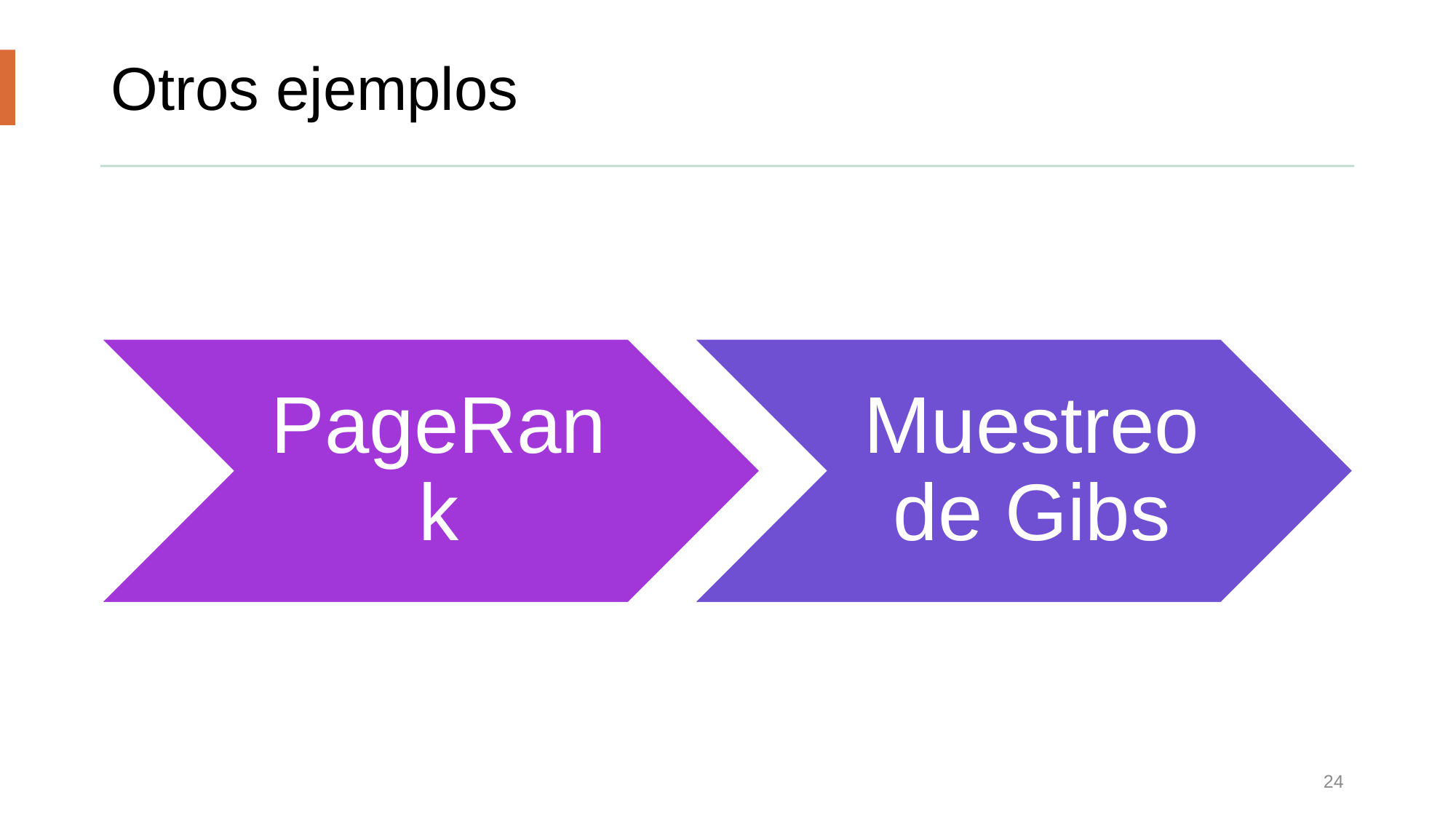

# Otros ejemplos

PageRank
Muestreo de Gibs
24